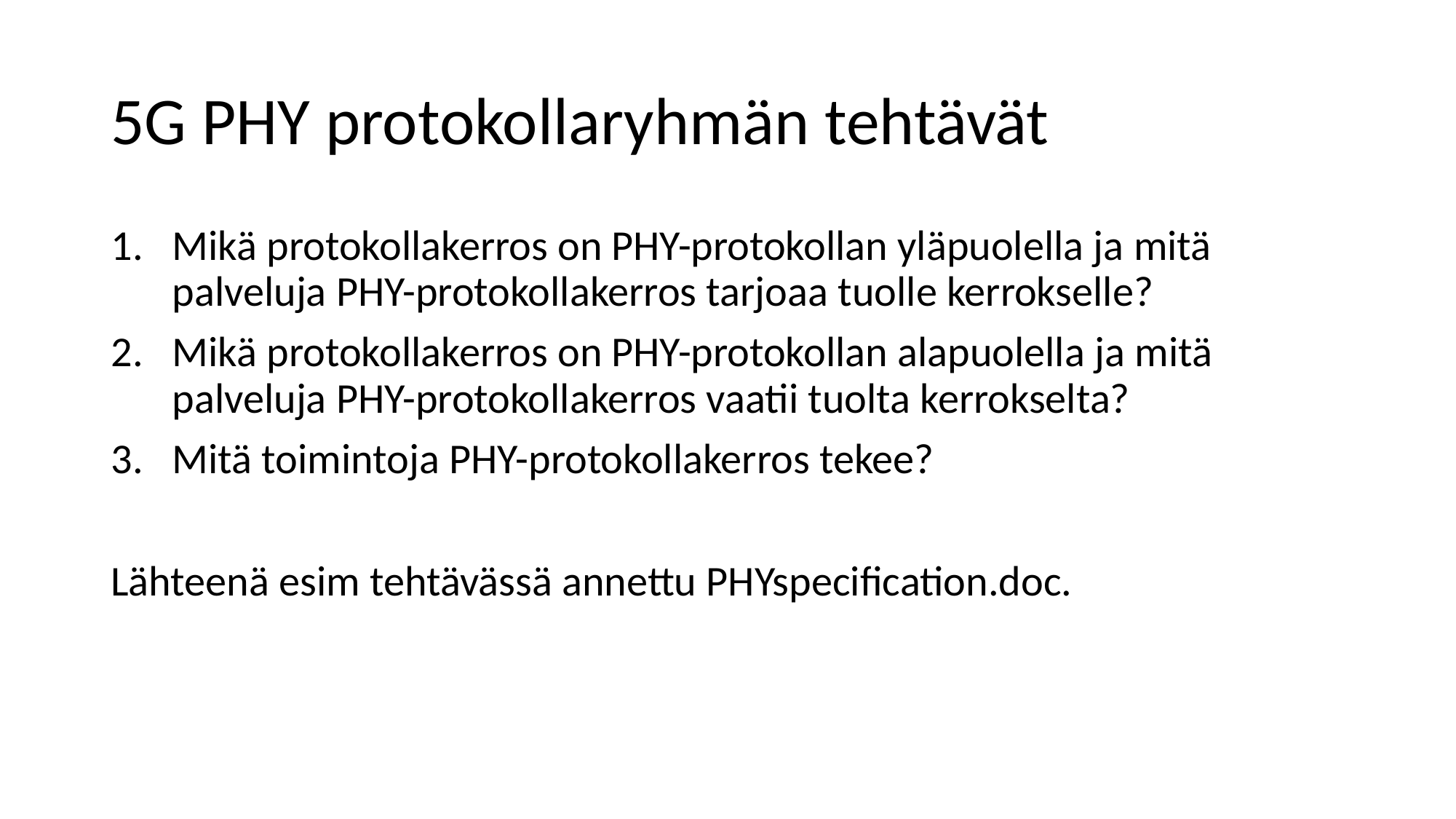

# 5G PHY protokollaryhmän tehtävät
Mikä protokollakerros on PHY-protokollan yläpuolella ja mitä palveluja PHY-protokollakerros tarjoaa tuolle kerrokselle?
Mikä protokollakerros on PHY-protokollan alapuolella ja mitä palveluja PHY-protokollakerros vaatii tuolta kerrokselta?
Mitä toimintoja PHY-protokollakerros tekee?

Lähteenä esim tehtävässä annettu PHYspecification.doc.